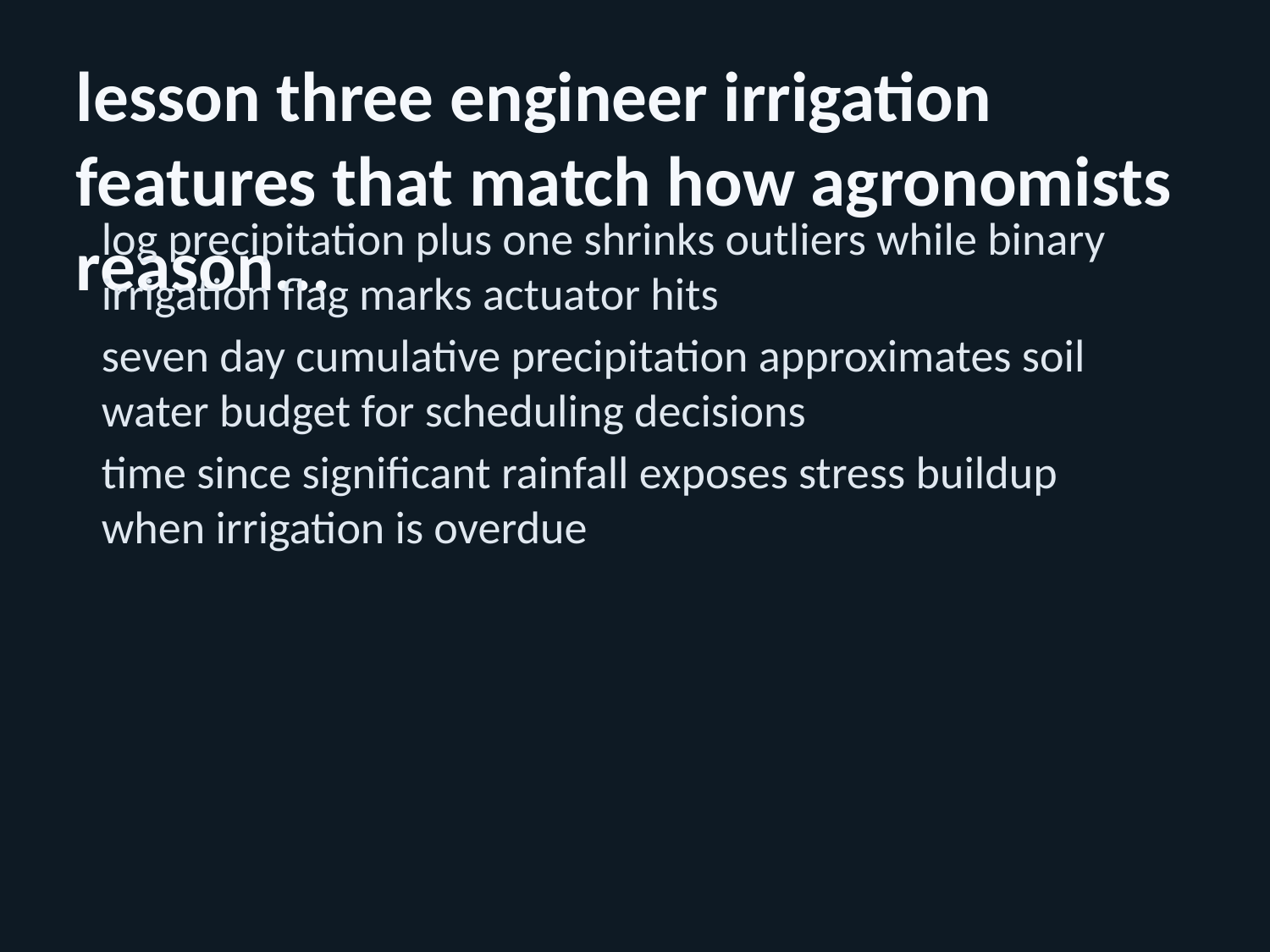

lesson three engineer irrigation features that match how agronomists reason...
log precipitation plus one shrinks outliers while binary irrigation flag marks actuator hits
seven day cumulative precipitation approximates soil water budget for scheduling decisions
time since significant rainfall exposes stress buildup when irrigation is overdue